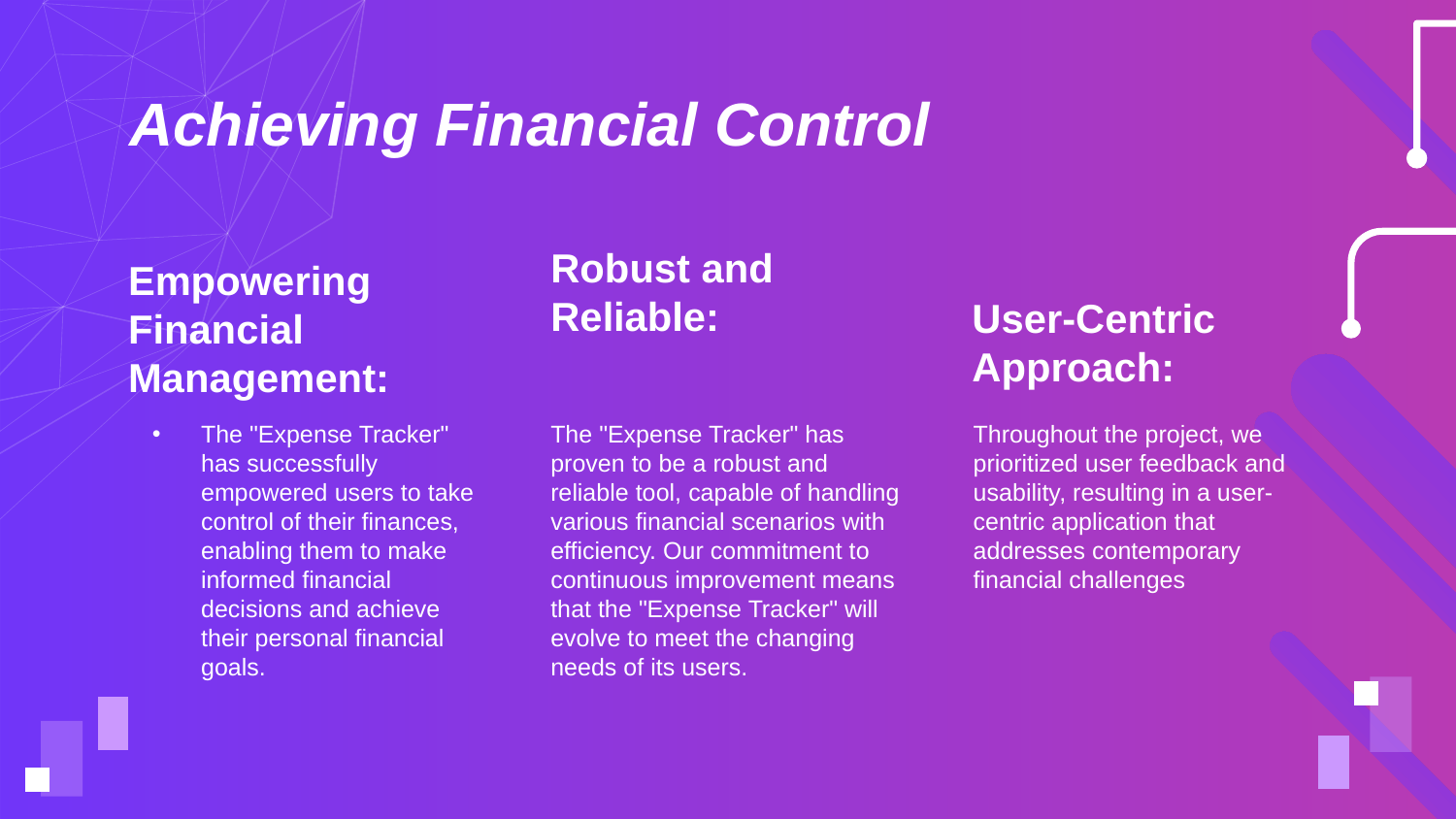

# Achieving Financial Control
Robust and Reliable:
User-Centric Approach:
Empowering Financial Management:
The "Expense Tracker" has successfully empowered users to take control of their finances, enabling them to make informed financial decisions and achieve their personal financial goals.

The "Expense Tracker" has proven to be a robust and reliable tool, capable of handling various financial scenarios with efficiency. Our commitment to continuous improvement means that the "Expense Tracker" will evolve to meet the changing needs of its users.
Throughout the project, we prioritized user feedback and usability, resulting in a user-centric application that addresses contemporary financial challenges